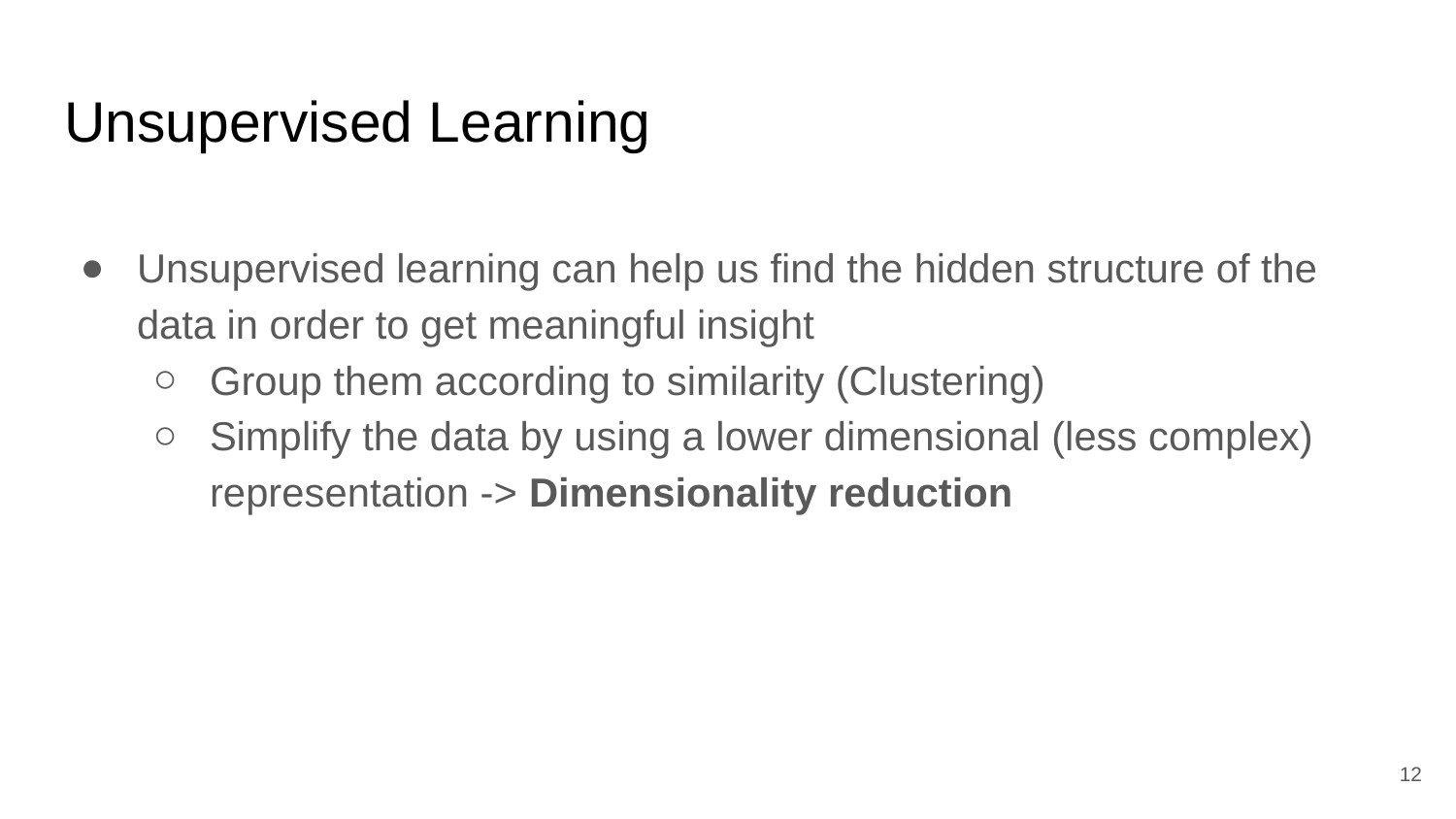

# Unsupervised Learning
Unsupervised learning can help us find the hidden structure of the data in order to get meaningful insight
Group them according to similarity (Clustering)
Simplify the data by using a lower dimensional (less complex) representation -> Dimensionality reduction

12